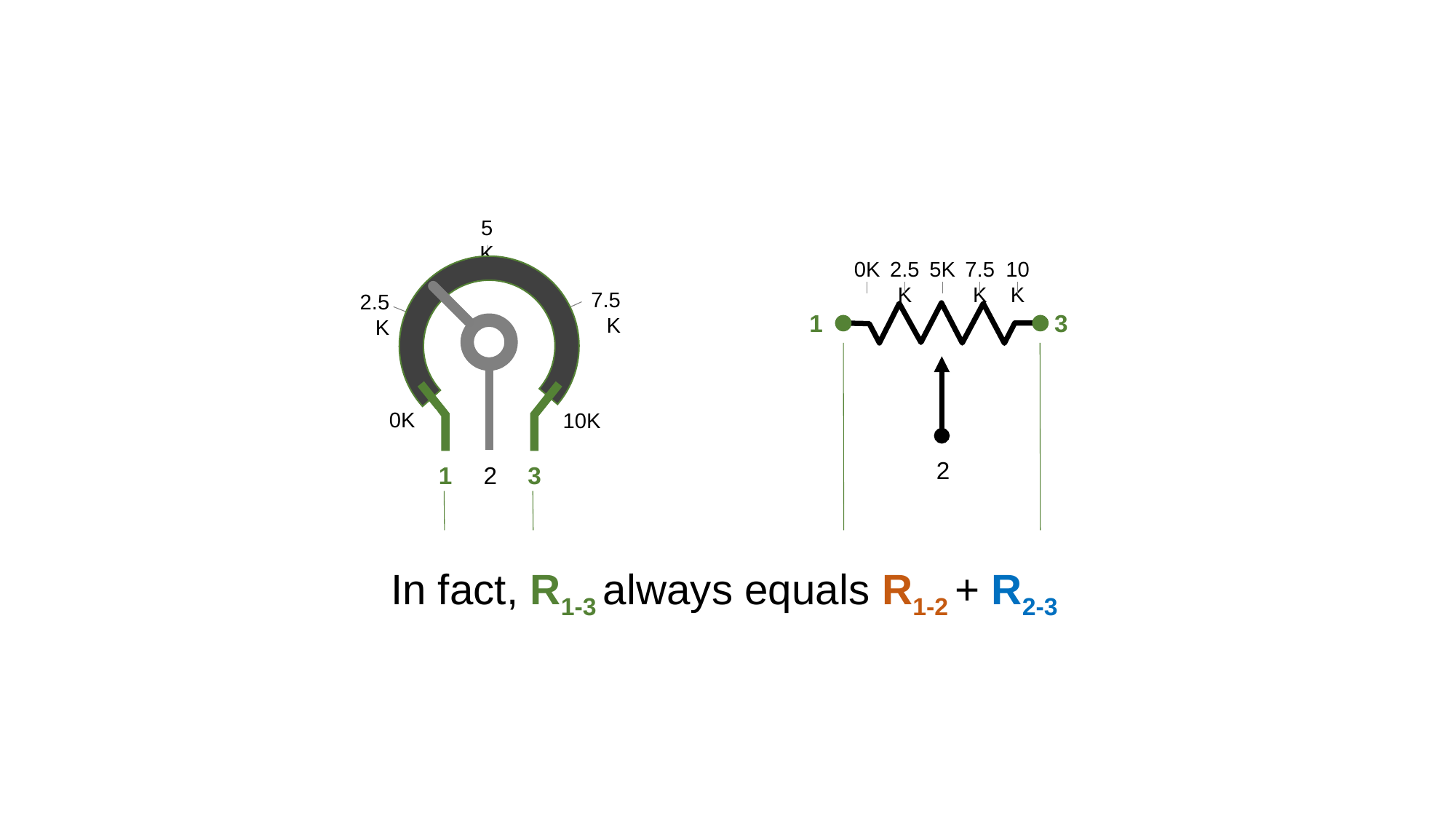

5K
0K
2.5K
5K
7.5K
10K

7.5K
2.5K

1
3

In fact, R1-3 always equals R1-2 + R2-3
`
`
0K
10K
2
1
2
3